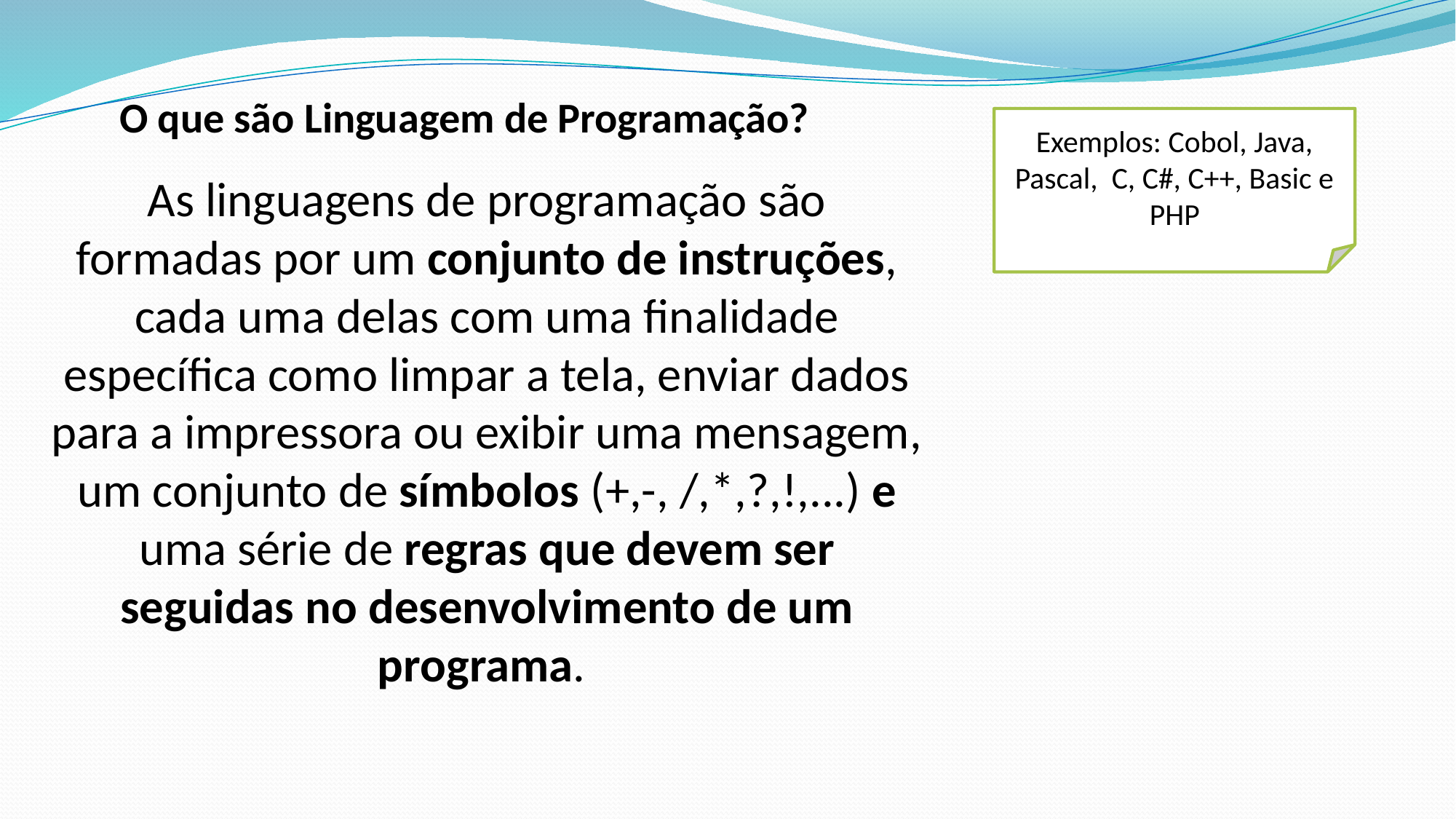

O que são Linguagem de Programação?
Exemplos: Cobol, Java, Pascal,  C, C#, C++, Basic e PHP
As linguagens de programação são formadas por um conjunto de instruções, cada uma delas com uma finalidade específica como limpar a tela, enviar dados para a impressora ou exibir uma mensagem, um conjunto de símbolos (+,-, /,*,?,!,...) e uma série de regras que devem ser seguidas no desenvolvimento de um programa.